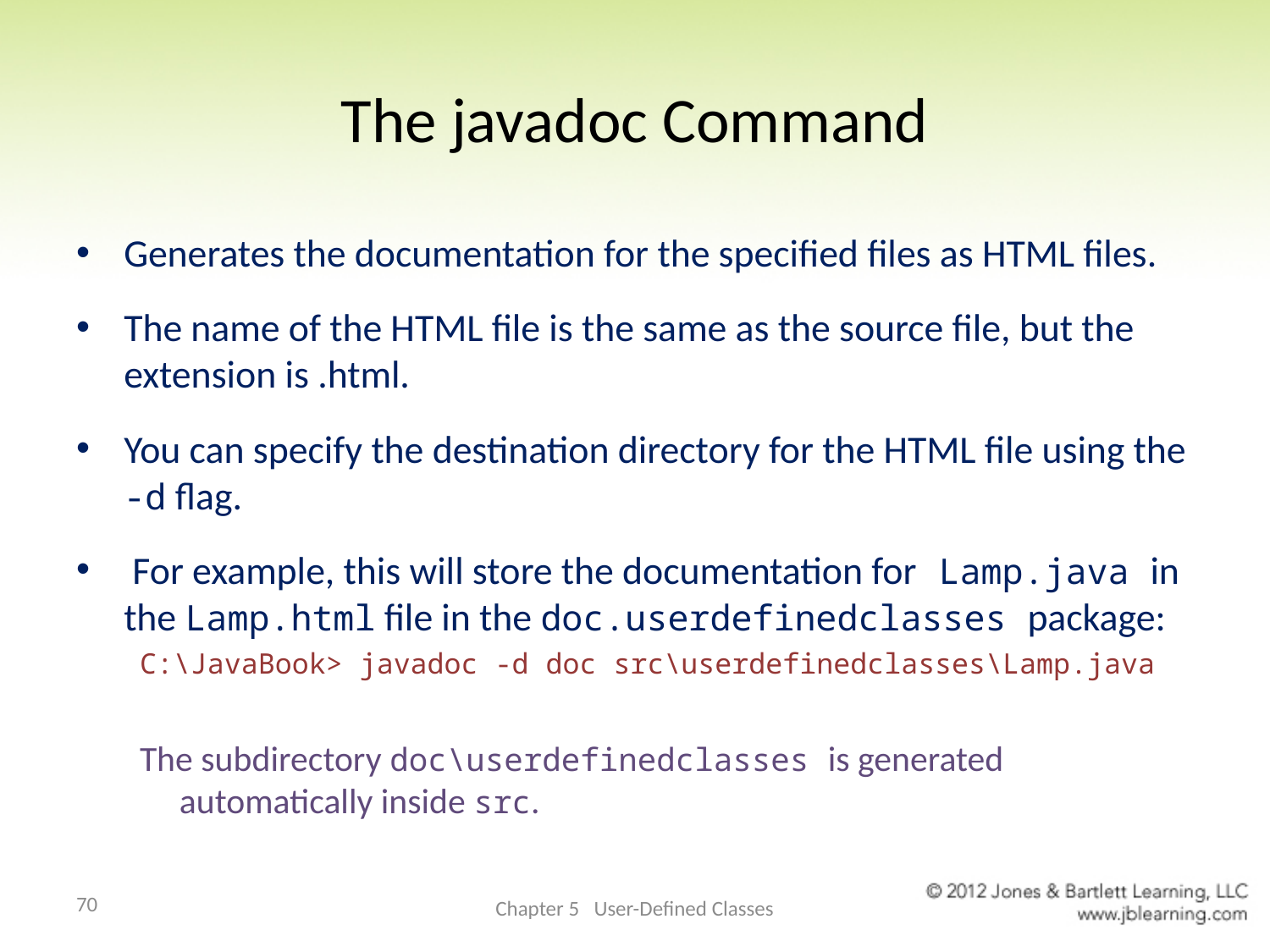

# The javadoc Command
Generates the documentation for the specified files as HTML files.
The name of the HTML file is the same as the source file, but the extension is .html.
You can specify the destination directory for the HTML file using the -d flag.
 For example, this will store the documentation for Lamp.java in the Lamp.html file in the doc.userdefinedclasses package:
C:\JavaBook> javadoc -d doc src\userdefinedclasses\Lamp.java

The subdirectory doc\userdefinedclasses is generated automatically inside src.
70
Chapter 5   User-Defined Classes